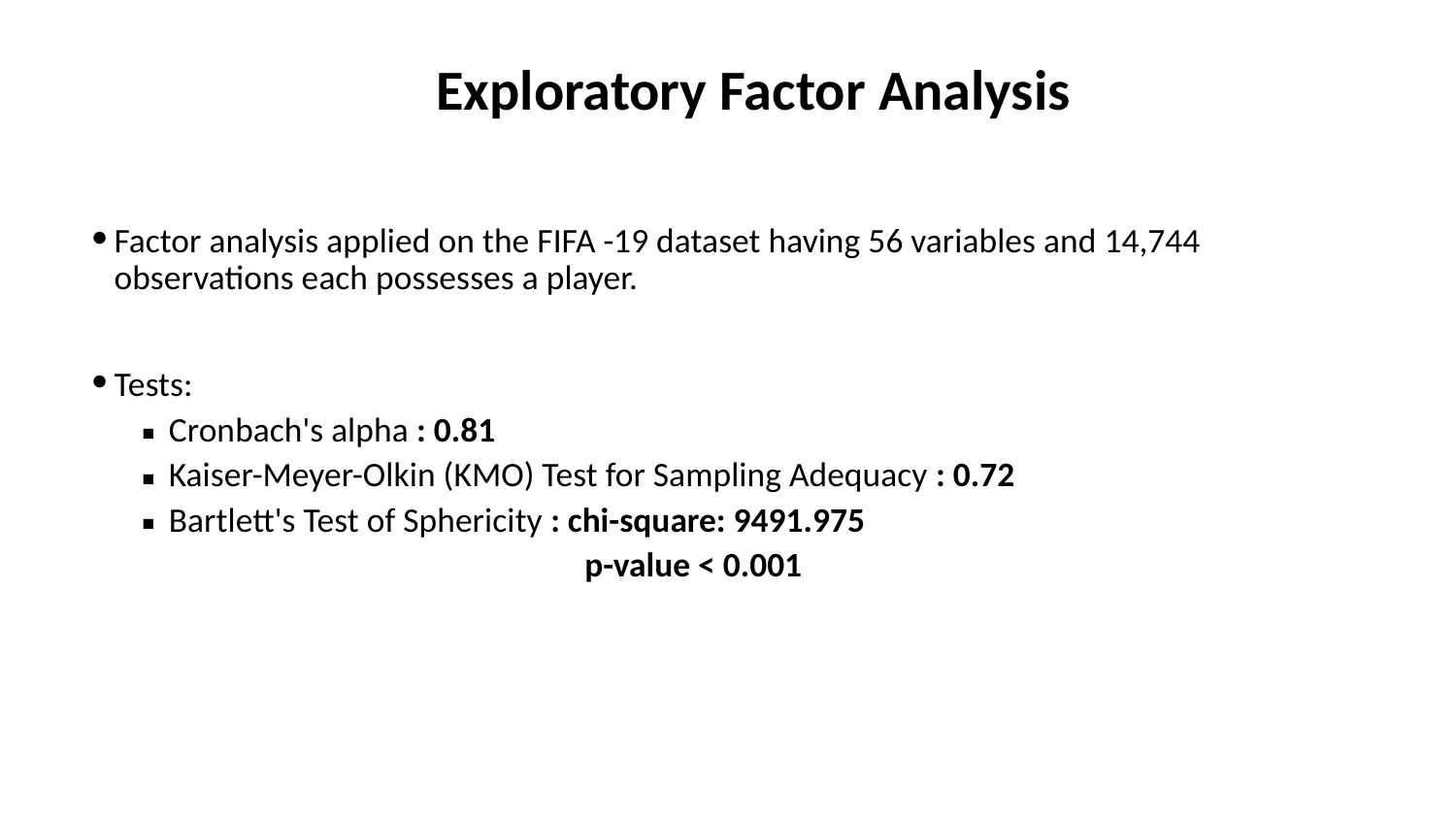

# Exploratory Factor Analysis
Factor analysis applied on the FIFA -19 dataset having 56 variables and 14,744 observations each possesses a player.

Tests:
Cronbach's alpha : 0.81
Kaiser-Meyer-Olkin (KMO) Test for Sampling Adequacy : 0.72
Bartlett's Test of Sphericity : chi-square: 9491.975
        p-value < 0.001